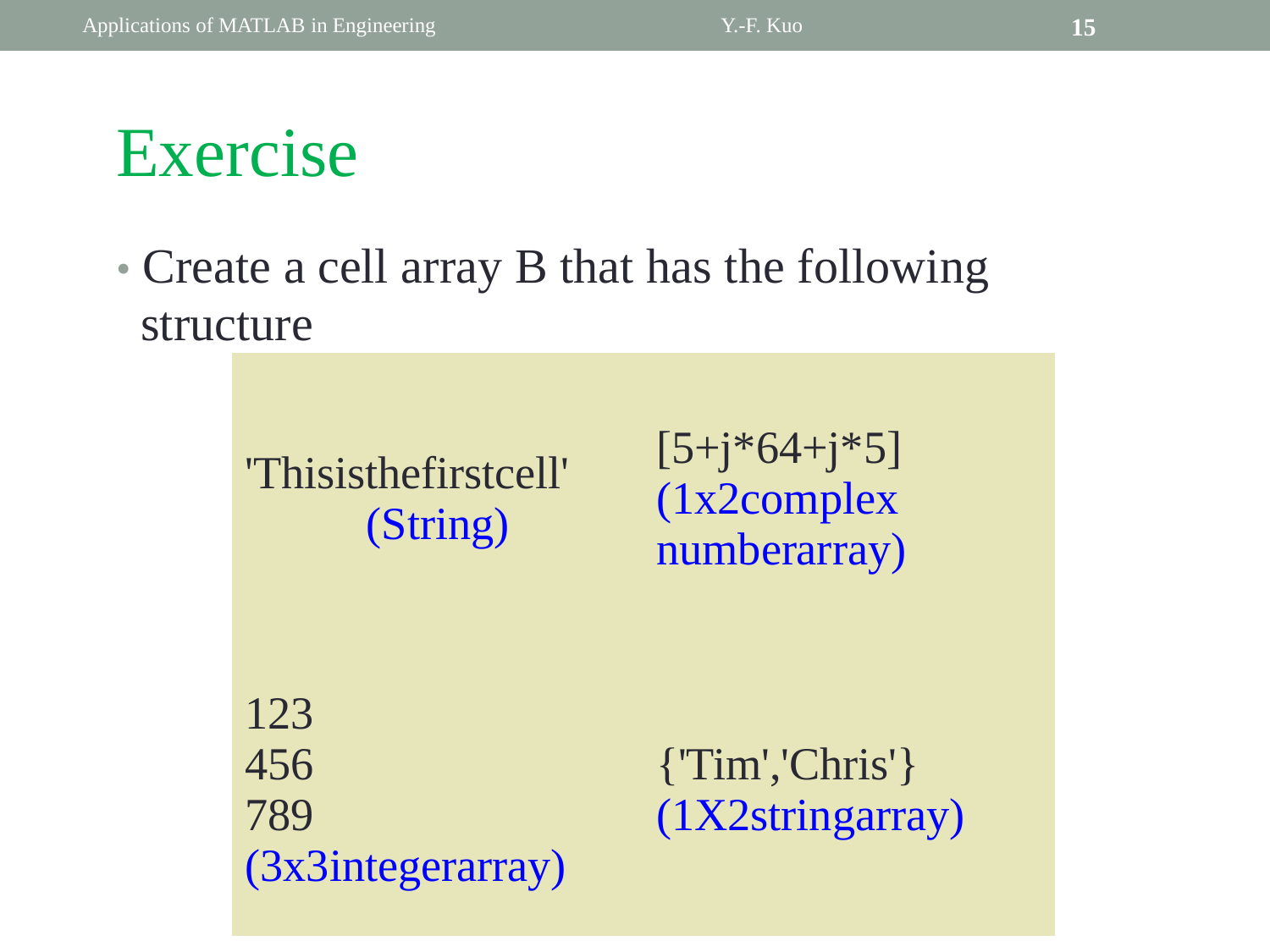

Applications of MATLAB in Engineering
Y.-F. Kuo
15

Exercise

• Create a cell array B that has the following
	structure
| 'Thisisthefirstcell' (String) | [5+j\*64+j\*5] (1x2complex numberarray) |
| --- | --- |
| 123 456 789 (3x3integerarray) | {'Tim','Chris'} (1X2stringarray) |